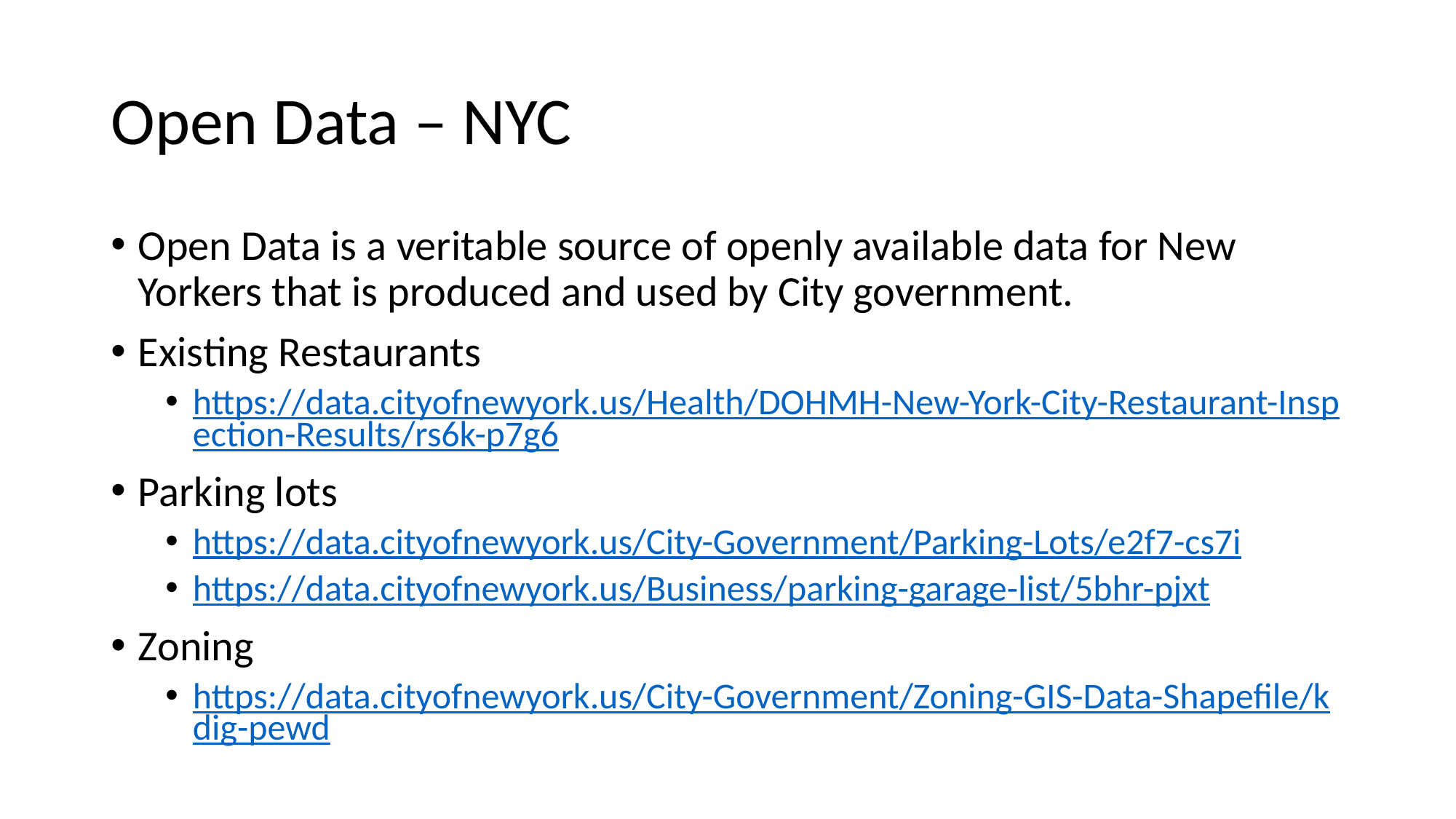

# Open Data – NYC
Open Data is a veritable source of openly available data for New Yorkers that is produced and used by City government.
Existing Restaurants
https://data.cityofnewyork.us/Health/DOHMH-New-York-City-Restaurant-Inspection-Results/rs6k-p7g6
Parking lots
https://data.cityofnewyork.us/City-Government/Parking-Lots/e2f7-cs7i
https://data.cityofnewyork.us/Business/parking-garage-list/5bhr-pjxt
Zoning
https://data.cityofnewyork.us/City-Government/Zoning-GIS-Data-Shapefile/kdig-pewd